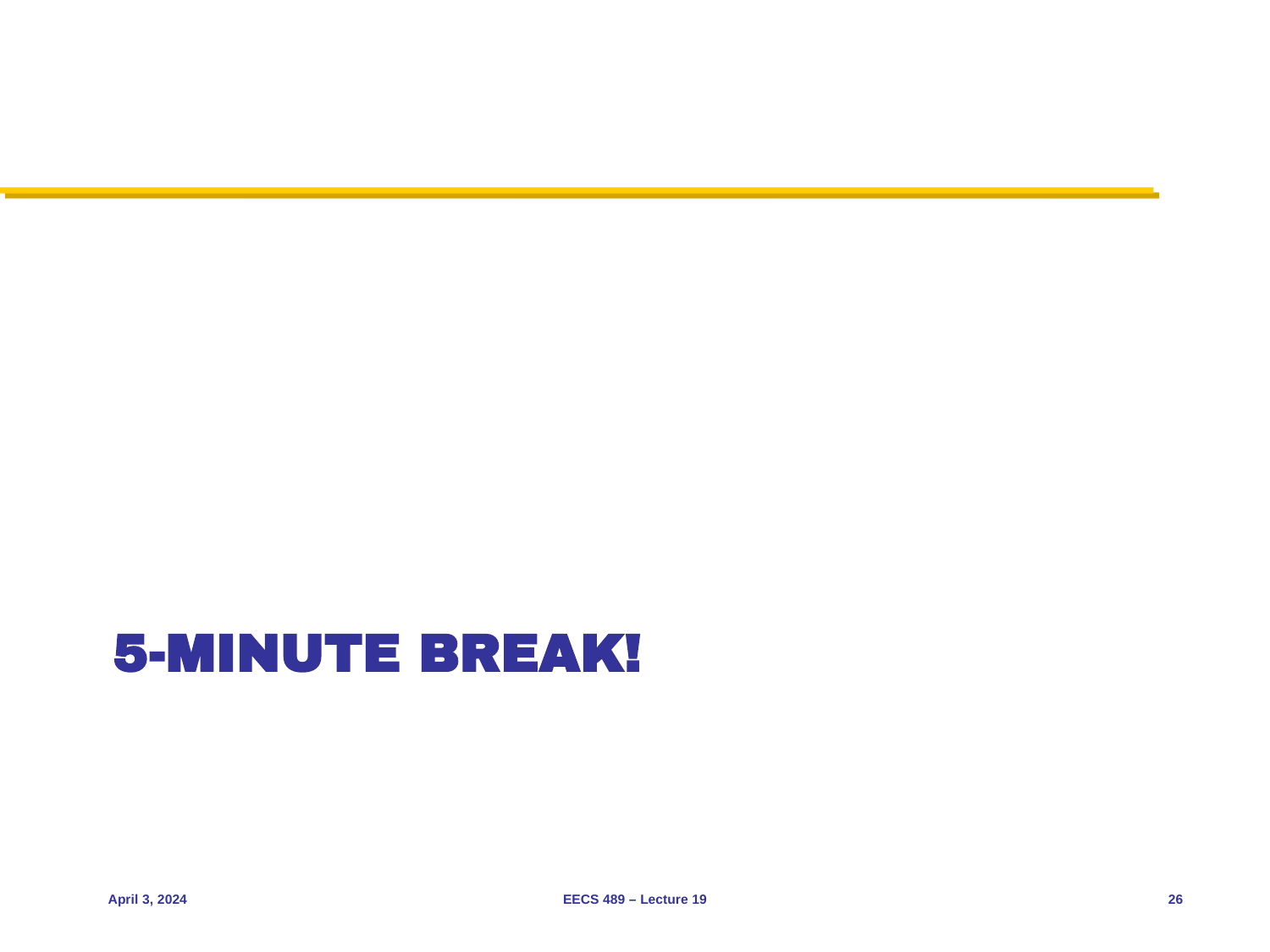

# 5-minute break!
April 3, 2024
EECS 489 – Lecture 19
26